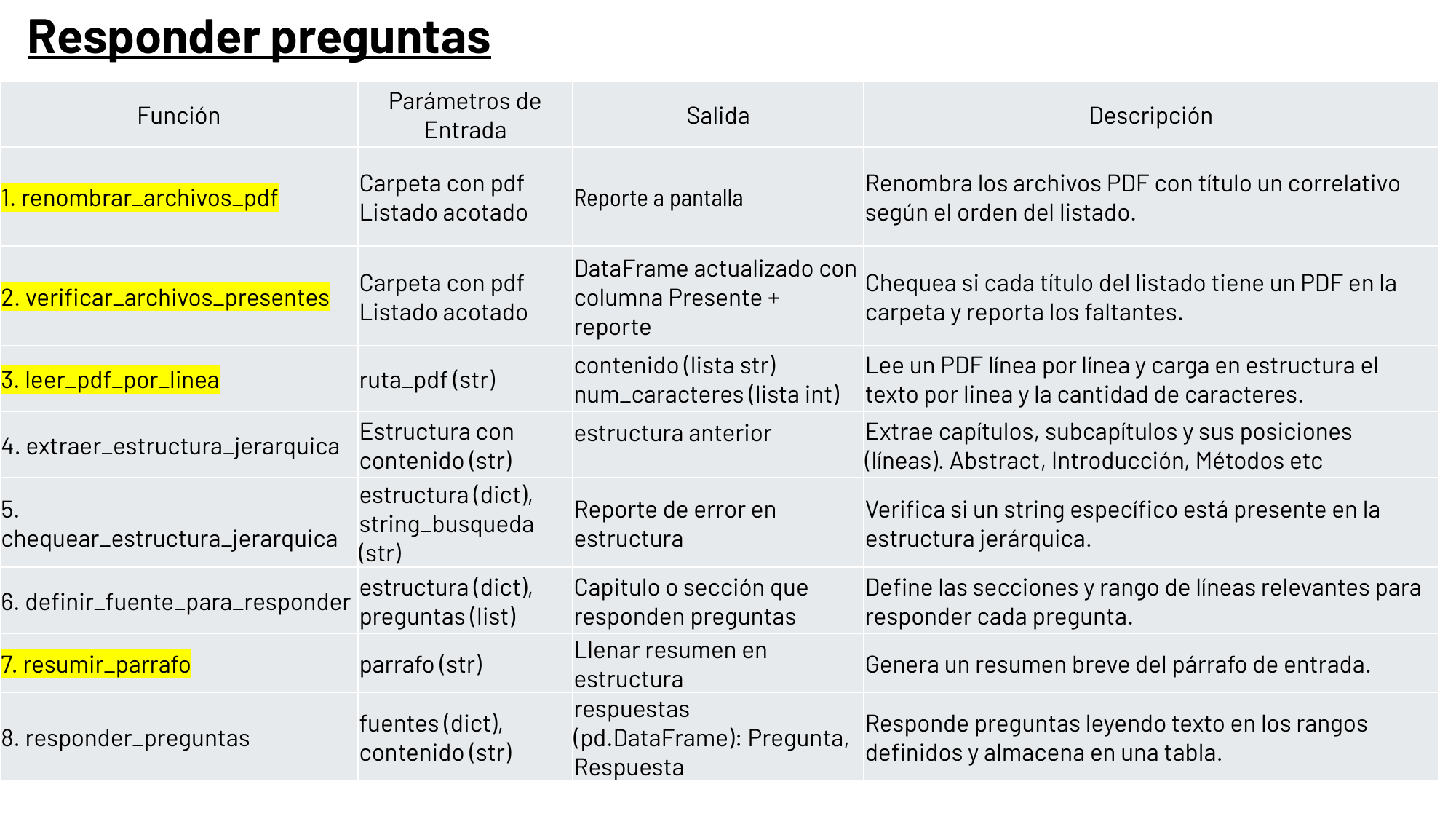

Responder preguntas
| Función | Parámetros de Entrada | Salida | Descripción |
| --- | --- | --- | --- |
| 1. renombrar\_archivos\_pdf | Carpeta con pdf Listado acotado | Reporte a pantalla | Renombra los archivos PDF con título un correlativo según el orden del listado. |
| 2. verificar\_archivos\_presentes | Carpeta con pdf Listado acotado | DataFrame actualizado con columna Presente + reporte | Chequea si cada título del listado tiene un PDF en la carpeta y reporta los faltantes. |
| 3. leer\_pdf\_por\_linea | ruta\_pdf (str) | contenido (lista str) num\_caracteres (lista int) | Lee un PDF línea por línea y carga en estructura el texto por linea y la cantidad de caracteres. |
| 4. extraer\_estructura\_jerarquica | Estructura con contenido (str) | estructura anterior | Extrae capítulos, subcapítulos y sus posiciones (líneas). Abstract, Introducción, Métodos etc |
| 5. chequear\_estructura\_jerarquica | estructura (dict), string\_busqueda (str) | Reporte de error en estructura | Verifica si un string específico está presente en la estructura jerárquica. |
| 6. definir\_fuente\_para\_responder | estructura (dict), preguntas (list) | Capitulo o sección que responden preguntas | Define las secciones y rango de líneas relevantes para responder cada pregunta. |
| 7. resumir\_parrafo | parrafo (str) | Llenar resumen en estructura | Genera un resumen breve del párrafo de entrada. |
| 8. responder\_preguntas | fuentes (dict), contenido (str) | respuestas (pd.DataFrame): Pregunta, Respuesta | Responde preguntas leyendo texto en los rangos definidos y almacena en una tabla. |